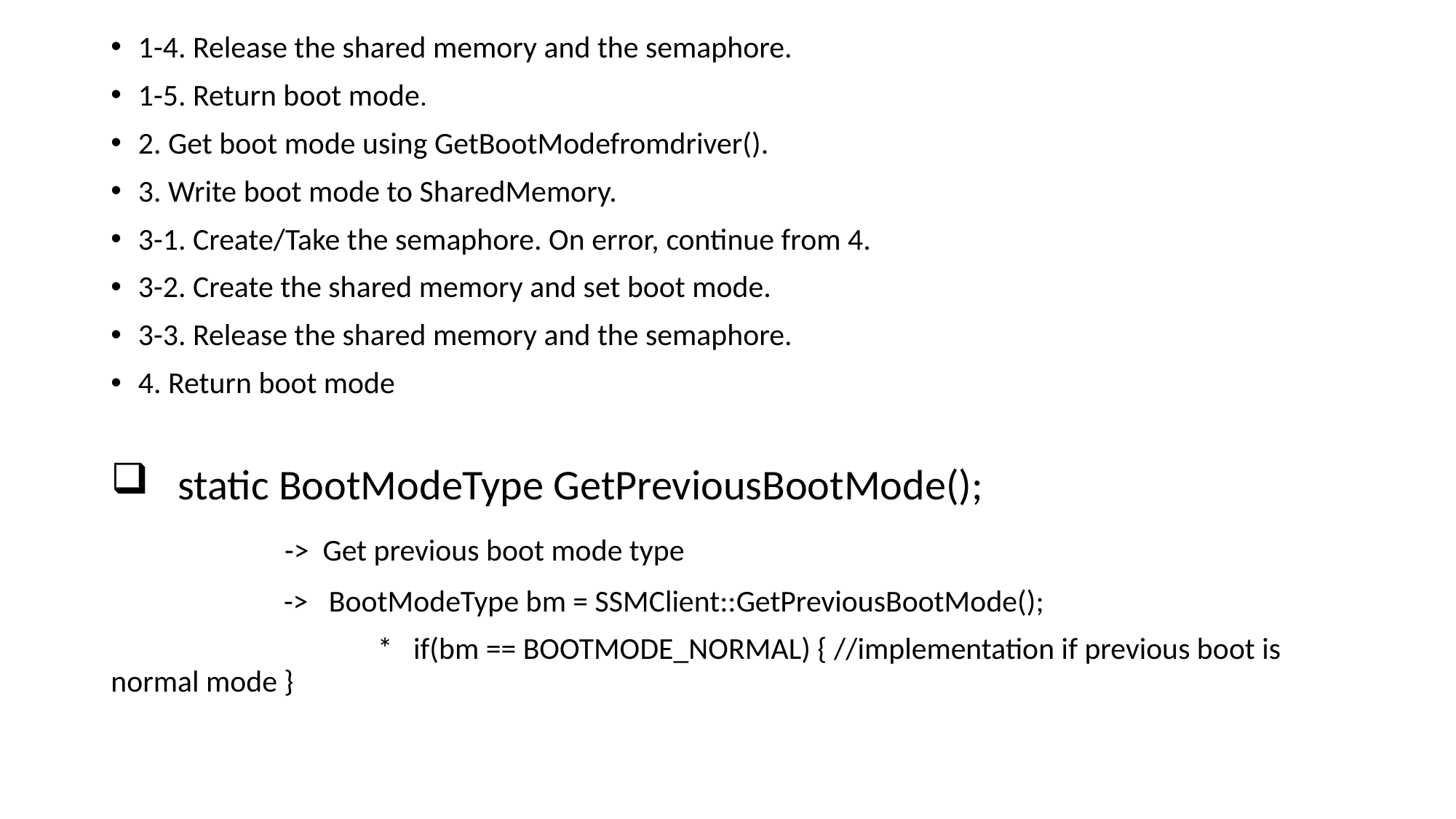

1-4. Release the shared memory and the semaphore.
1-5. Return boot mode.
2. Get boot mode using GetBootModefromdriver().
3. Write boot mode to SharedMemory.
3-1. Create/Take the semaphore. On error, continue from 4.
3-2. Create the shared memory and set boot mode.
3-3. Release the shared memory and the semaphore.
4. Return boot mode

   static BootModeType GetPreviousBootMode();
                  ->  Get previous boot mode type
                         ->   BootModeType bm = SSMClient::GetPreviousBootMode();
		       *   if(bm == BOOTMODE_NORMAL) { //implementation if previous boot is normal mode }